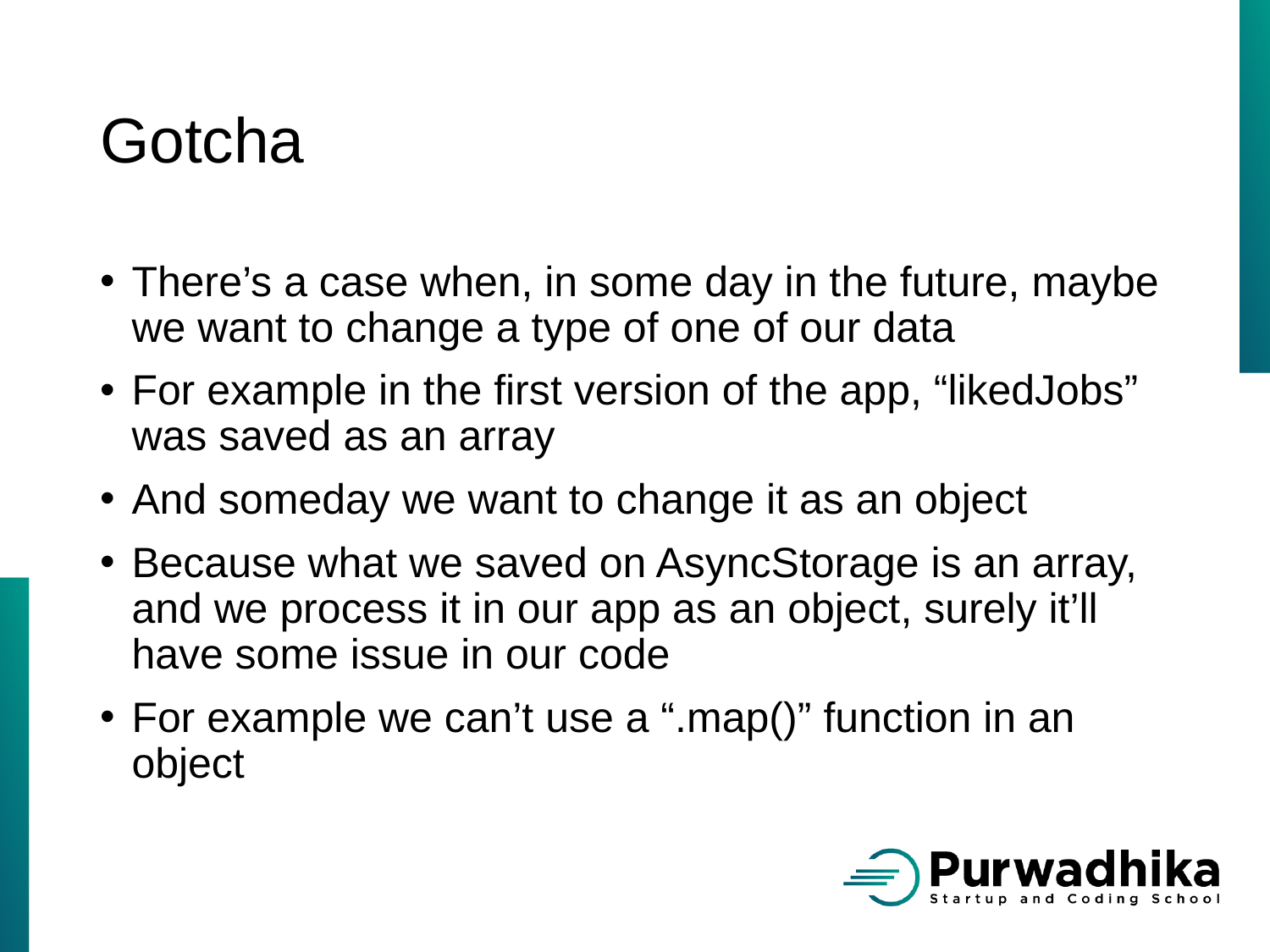

# Gotcha
There’s a case when, in some day in the future, maybe we want to change a type of one of our data
For example in the first version of the app, “likedJobs” was saved as an array
And someday we want to change it as an object
Because what we saved on AsyncStorage is an array, and we process it in our app as an object, surely it’ll have some issue in our code
For example we can’t use a “.map()” function in an object